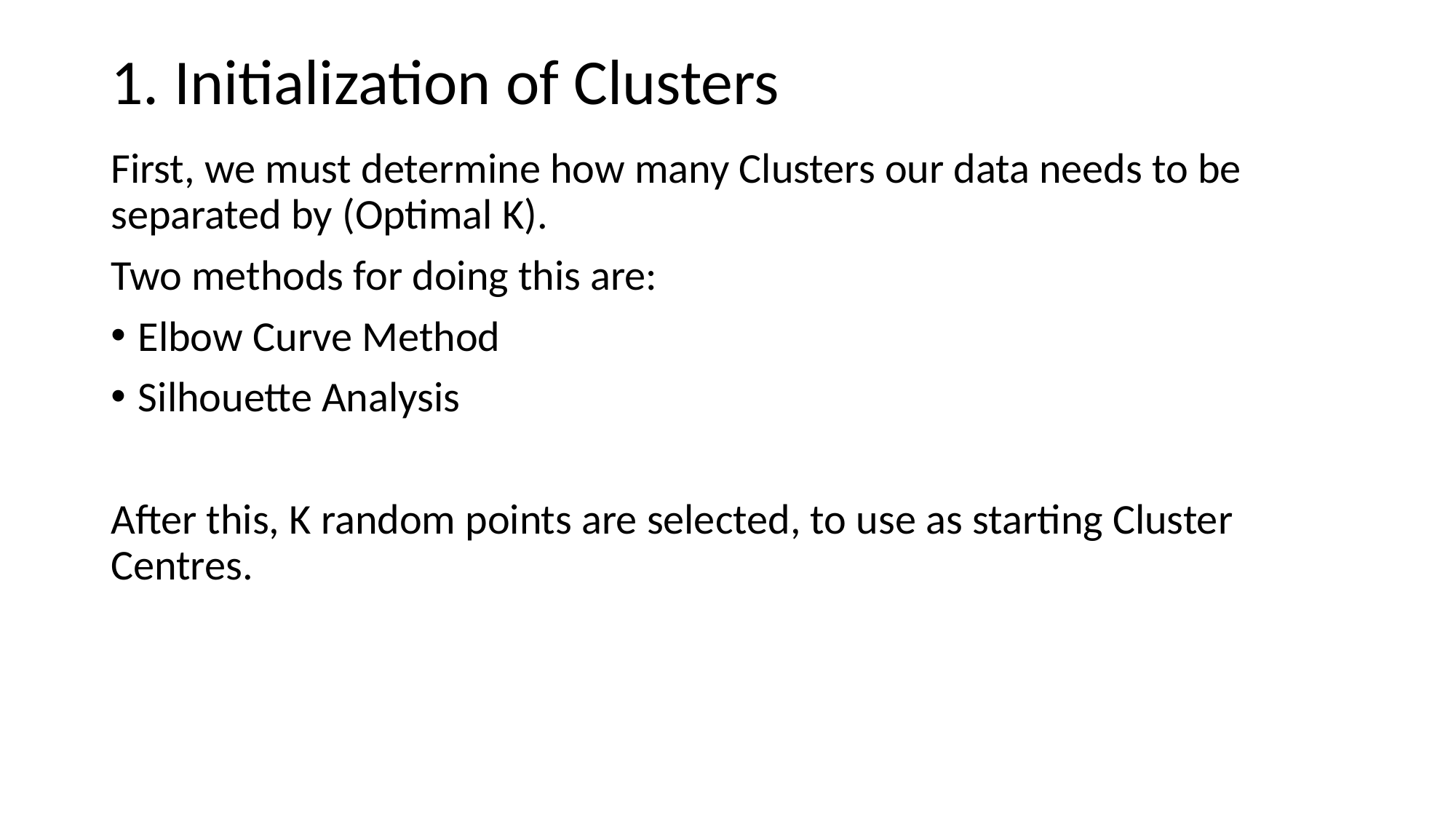

# 1. Initialization of Clusters
First, we must determine how many Clusters our data needs to be separated by (Optimal K).
Two methods for doing this are:
Elbow Curve Method
Silhouette Analysis

After this, K random points are selected, to use as starting Cluster Centres.